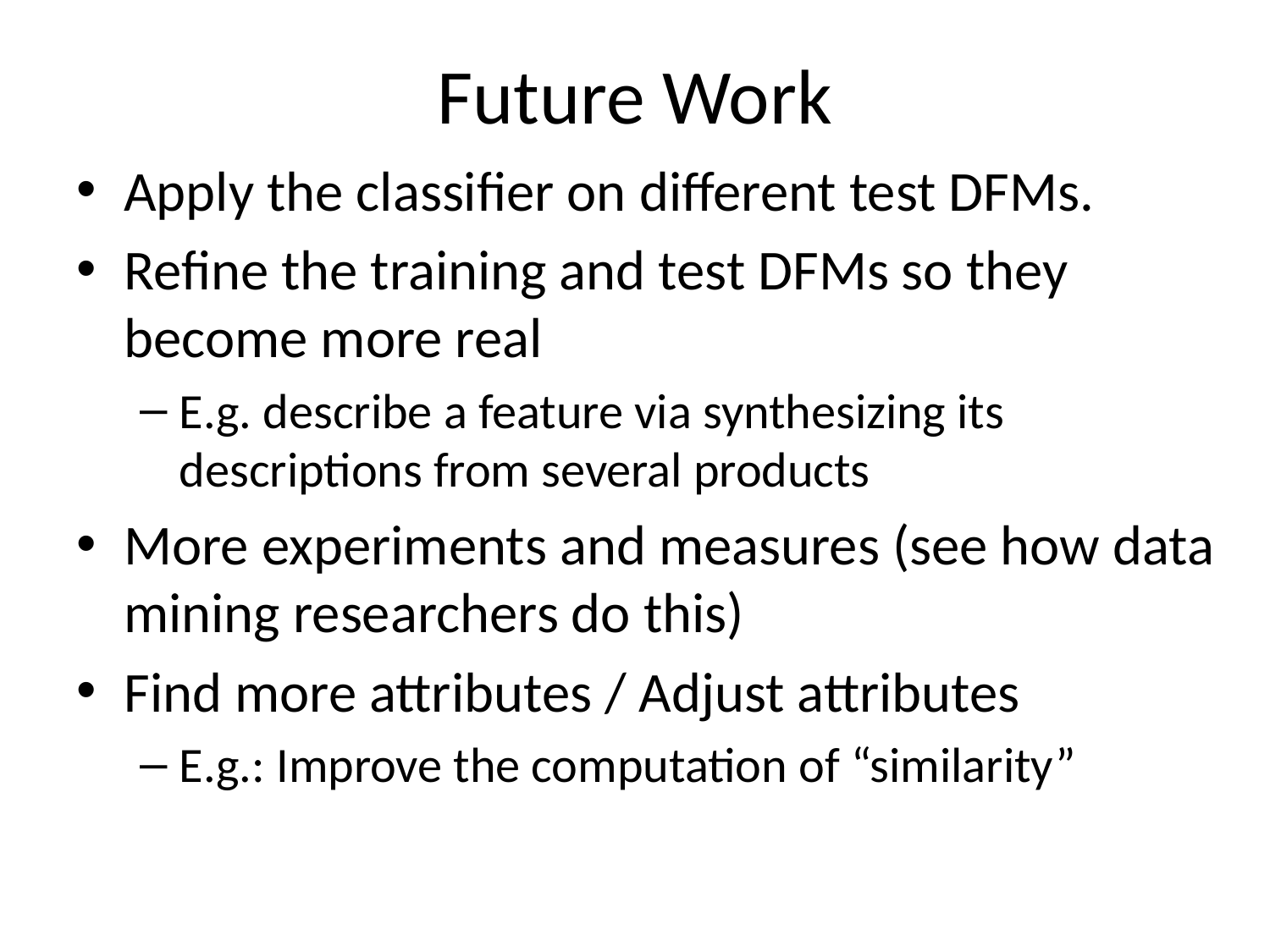

# Future Work
Apply the classifier on different test DFMs.
Refine the training and test DFMs so they become more real
E.g. describe a feature via synthesizing its descriptions from several products
More experiments and measures (see how data mining researchers do this)
Find more attributes / Adjust attributes
E.g.: Improve the computation of “similarity”